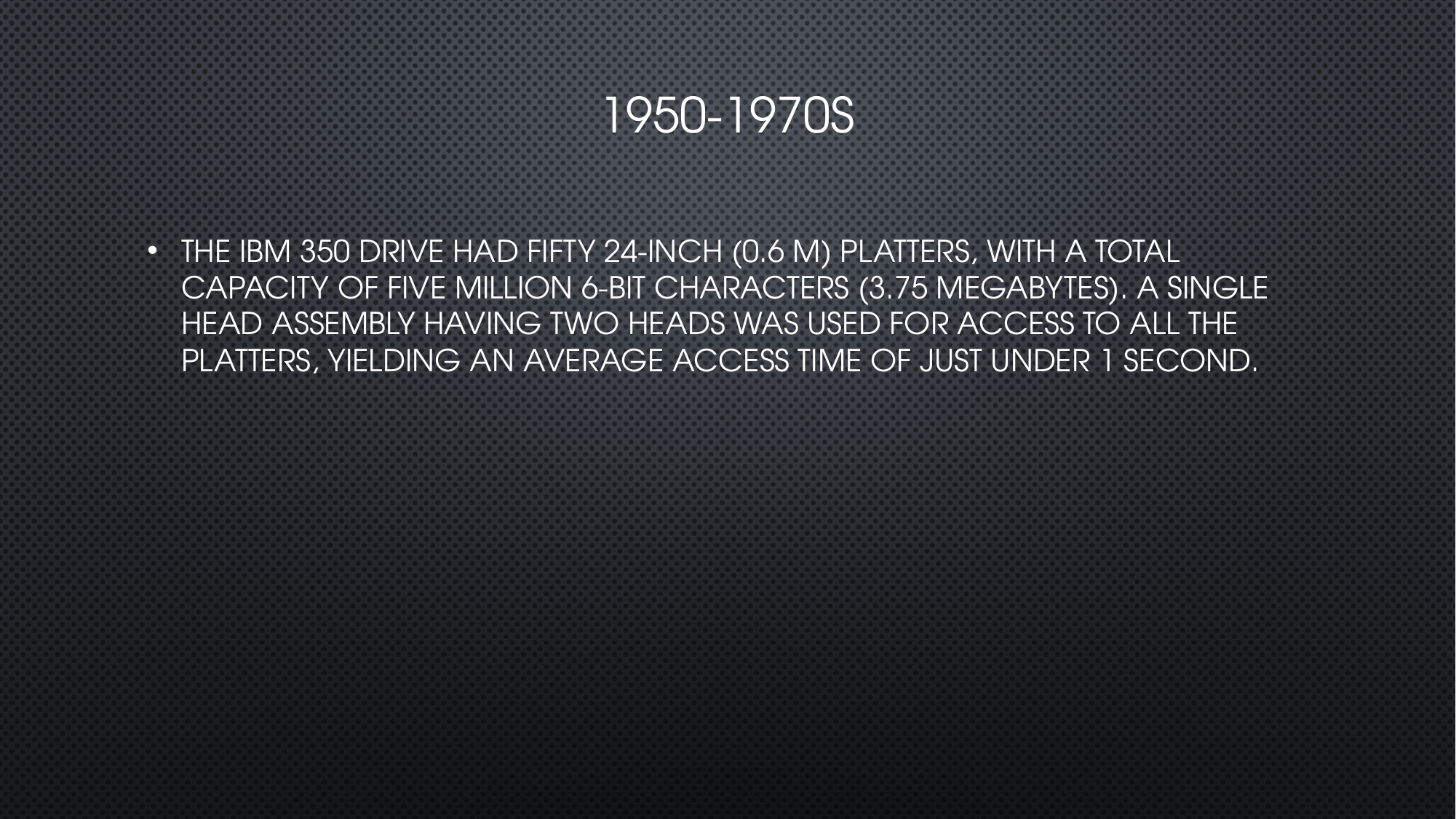

# 1950-1970s
The IBM 350 drive had fifty 24-inch (0.6 m) platters, with a total capacity of five million 6-bit characters (3.75 megabytes). A single head assembly having two heads was used for access to all the platters, yielding an average access time of just under 1 second.